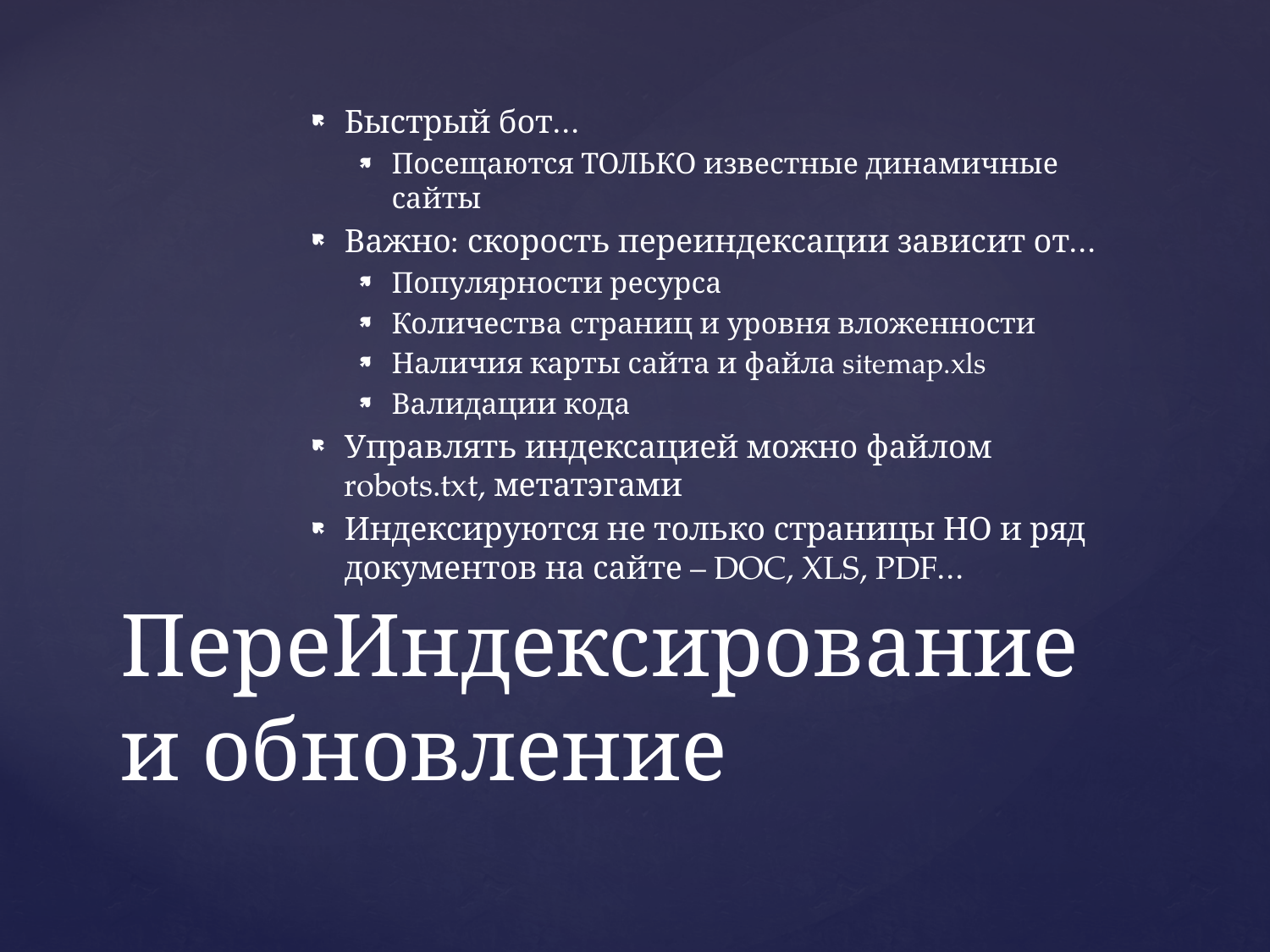

Быстрый бот…
Посещаются ТОЛЬКО известные динамичные сайты
Важно: скорость переиндексации зависит от…
Популярности ресурса
Количества страниц и уровня вложенности
Наличия карты сайта и файла sitemap.xls
Валидации кода
Управлять индексацией можно файлом robots.txt, метатэгами
Индексируются не только страницы НО и ряд документов на сайте – DOC, XLS, PDF…

# ПереИндексирование и обновление